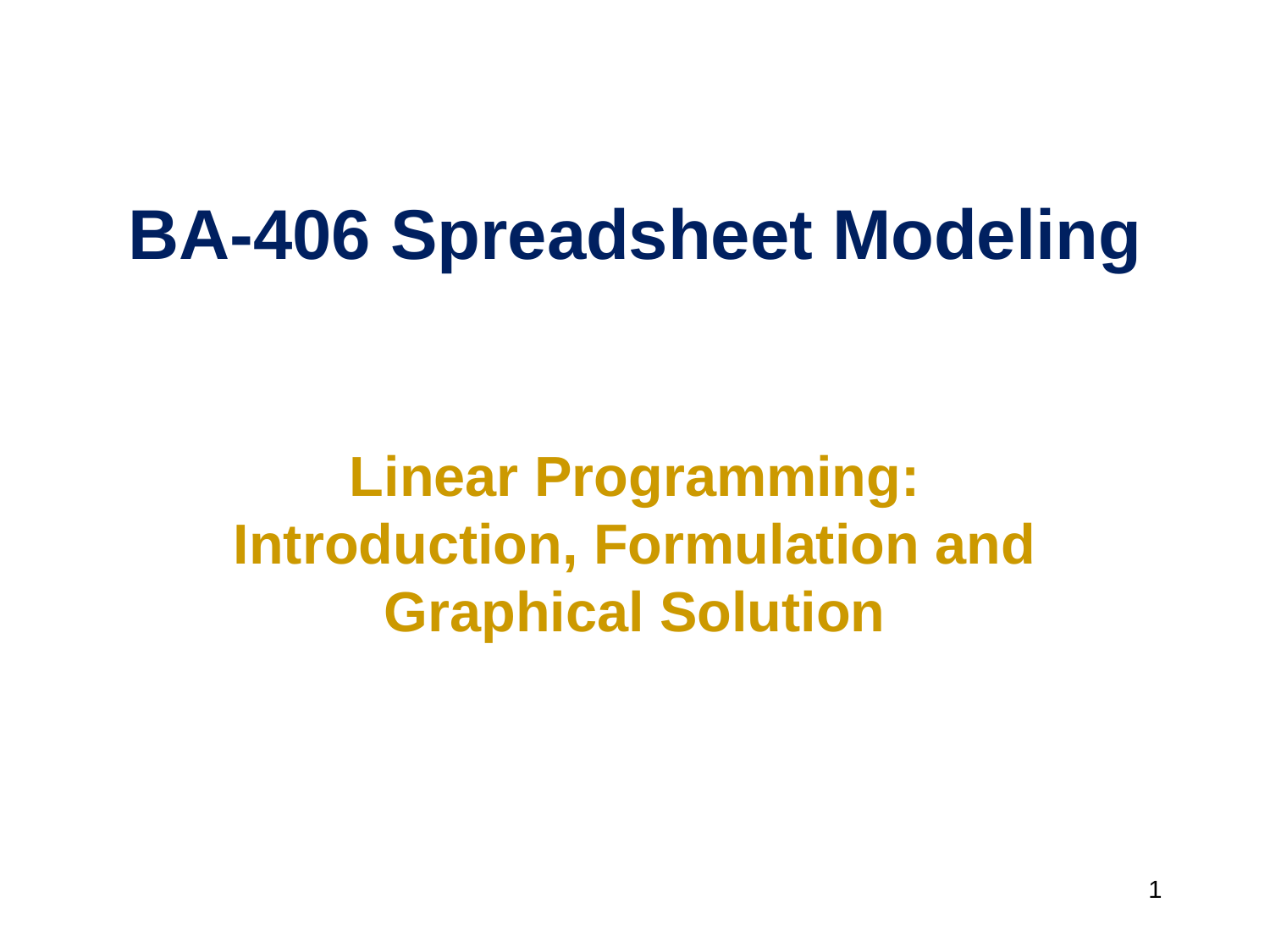

# BA-406 Spreadsheet Modeling
Linear Programming: Introduction, Formulation and Graphical Solution

1